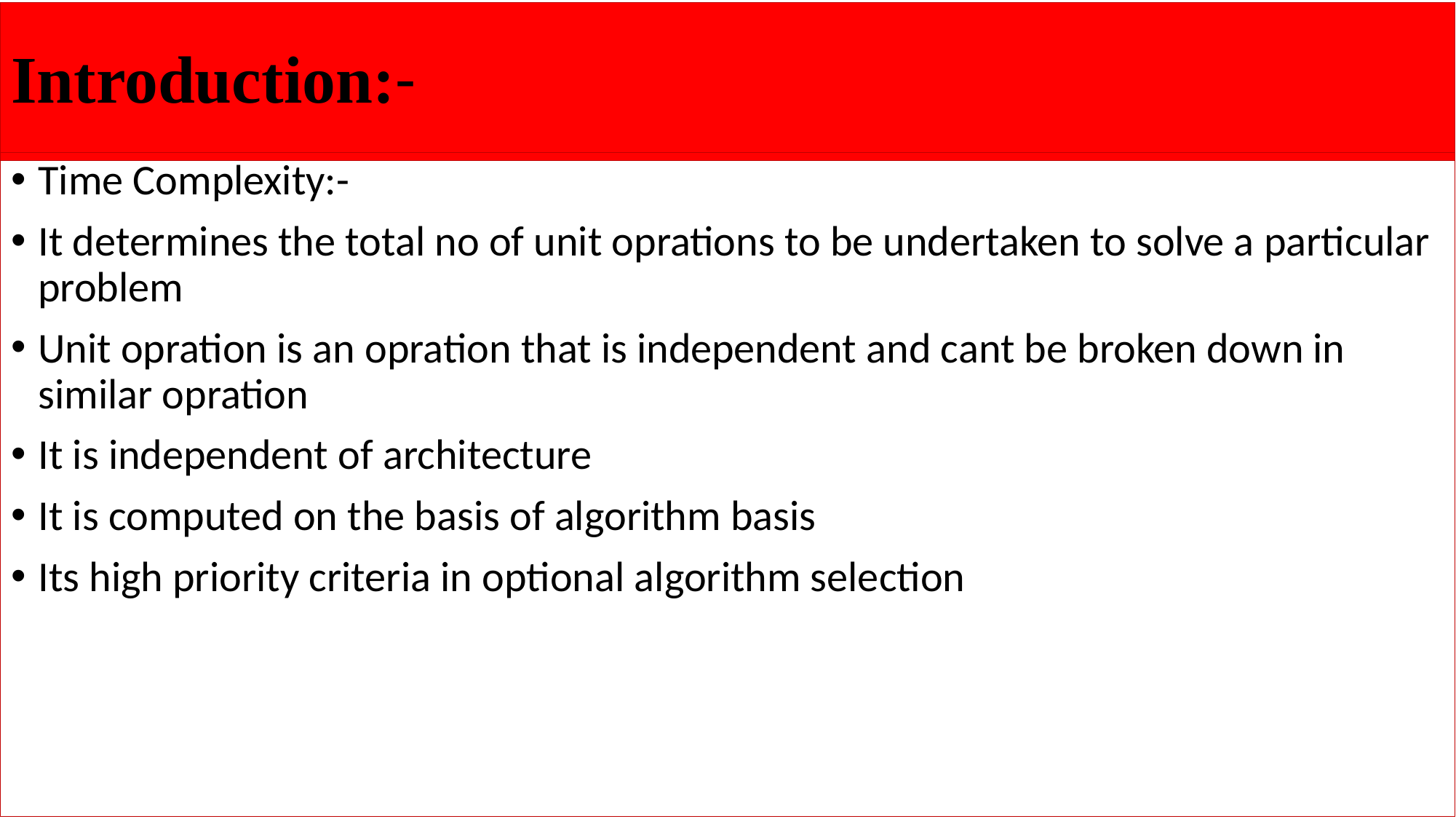

# Introduction:-
Time Complexity:-
It determines the total no of unit oprations to be undertaken to solve a particular problem
Unit opration is an opration that is independent and cant be broken down in similar opration
It is independent of architecture
It is computed on the basis of algorithm basis
Its high priority criteria in optional algorithm selection